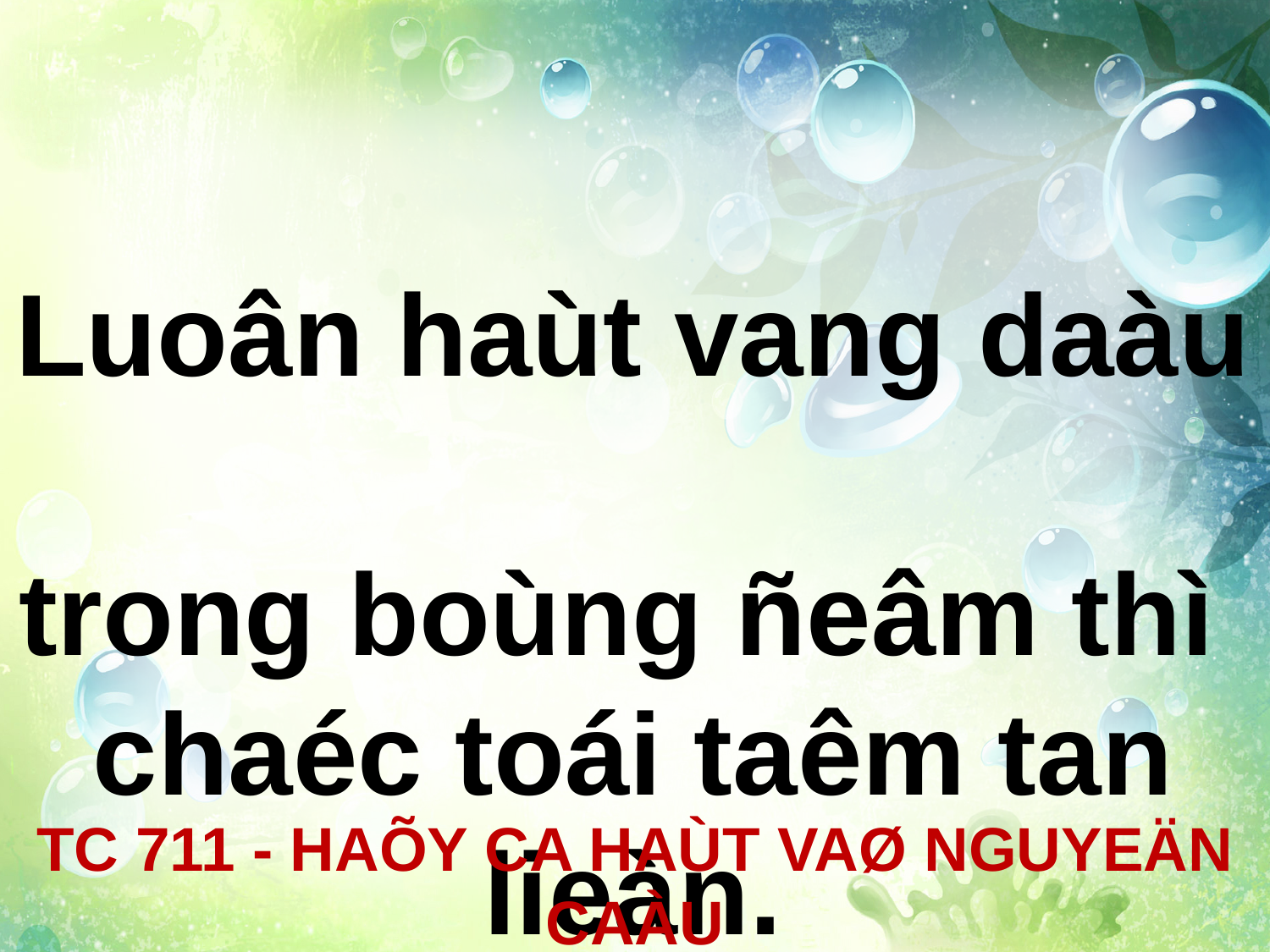

Luoân haùt vang daàu
trong boùng ñeâm thì
chaéc toái taêm tan lieàn.
TC 711 - HAÕY CA HAÙT VAØ NGUYEÄN CAÀU